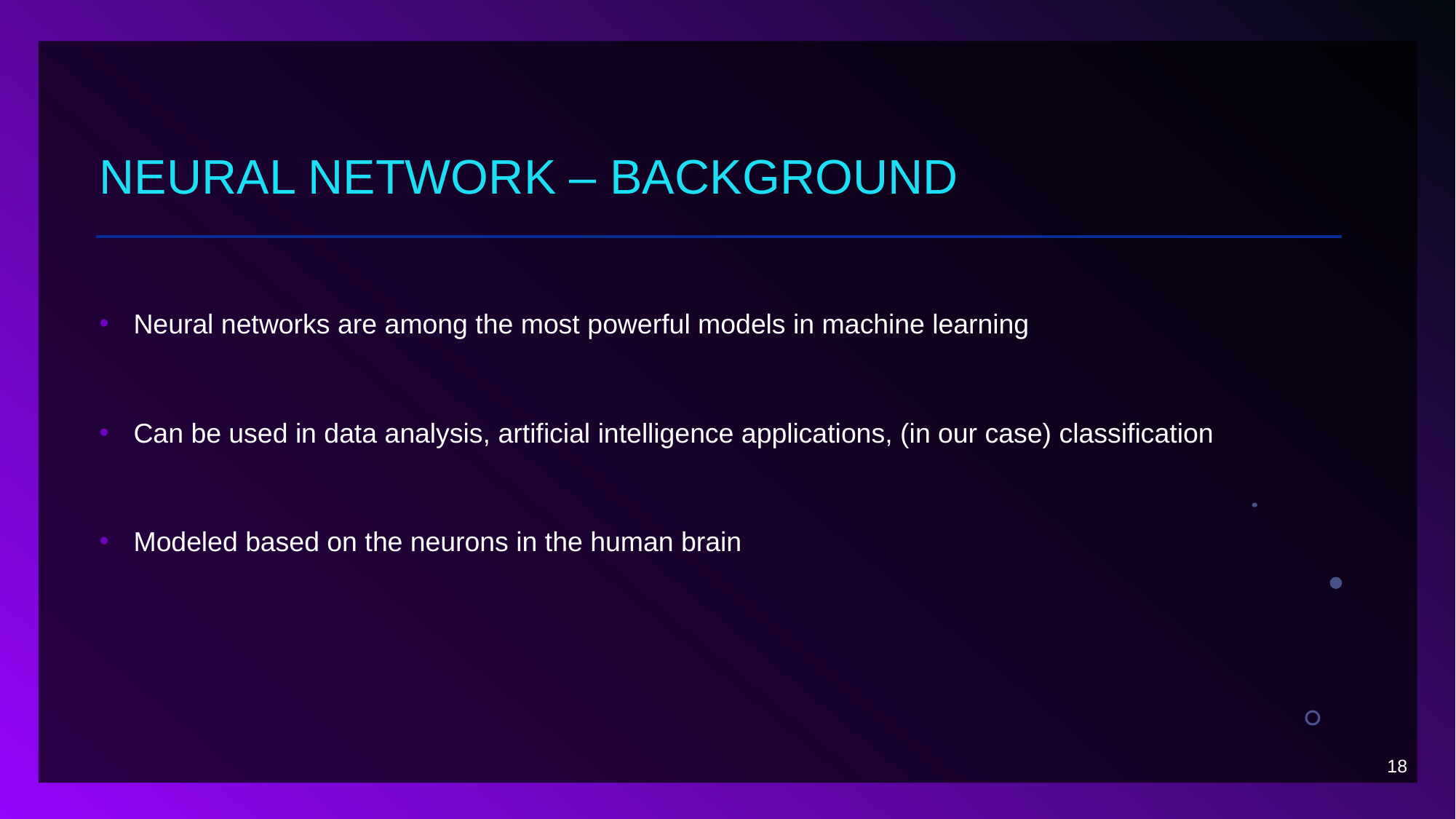

# Neural network – Background
Neural networks are among the most powerful models in machine learning

Can be used in data analysis, artificial intelligence applications, (in our case) classification

Modeled based on the neurons in the human brain
18